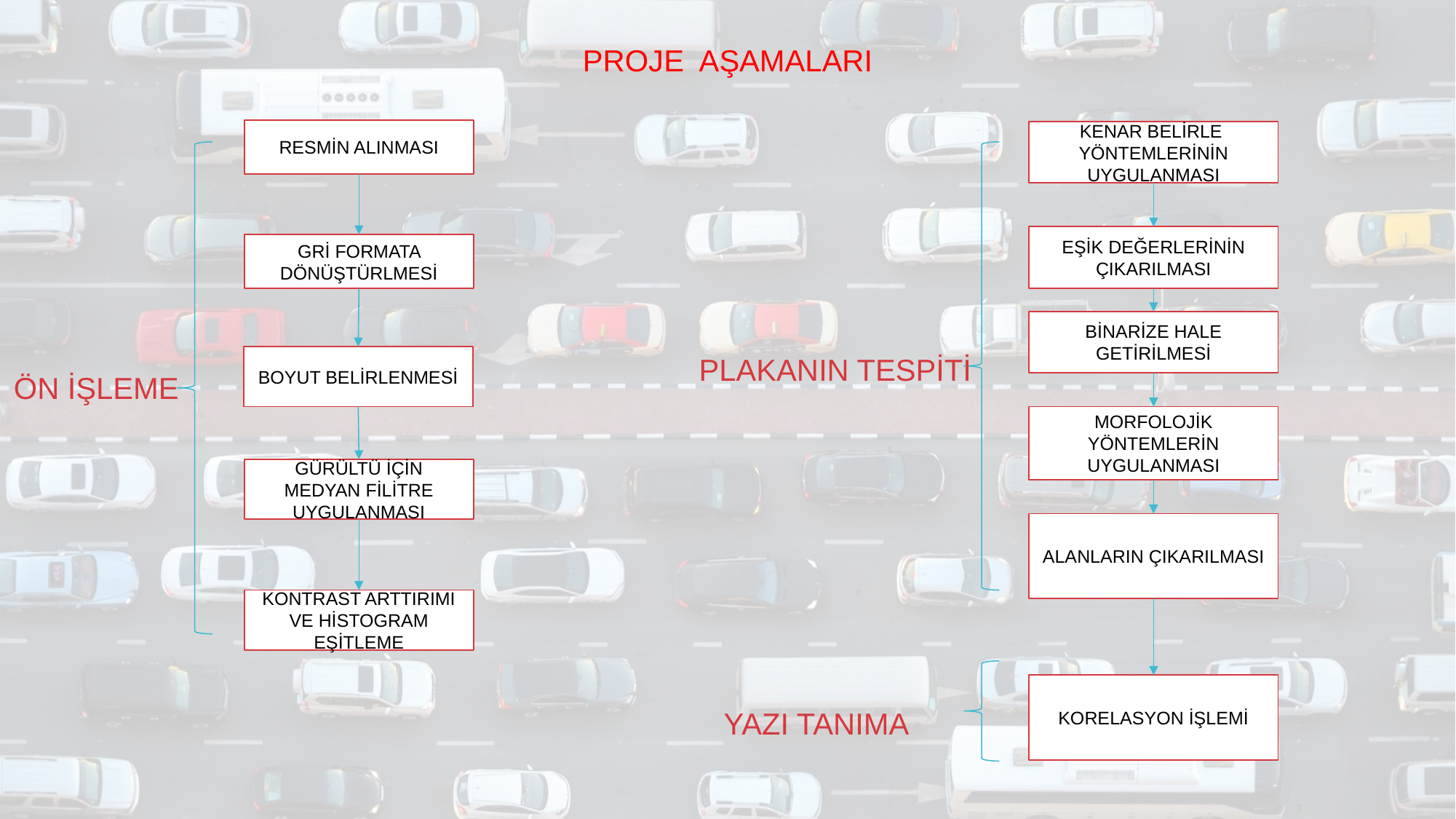

PROJE  AŞAMALARI
RESMİN ALINMASI
KENAR BELİRLE  YÖNTEMLERİNİN UYGULANMASI

EŞİK DEĞERLERİNİN ÇIKARILMASI
GRİ FORMATA DÖNÜŞTÜRLMESİ
BİNARİZE HALE GETİRİLMESİ
PLAKANIN TESPİTİ
BOYUT BELİRLENMESİ
ÖN İŞLEME
MORFOLOJİK YÖNTEMLERİN UYGULANMASI
GÜRÜLTÜ İÇİN MEDYAN FİLİTRE UYGULANMASI
ALANLARIN ÇIKARILMASI
KONTRAST ARTTIRIMI VE HİSTOGRAM EŞİTLEME

KORELASYON İŞLEMİ
YAZI TANIMA